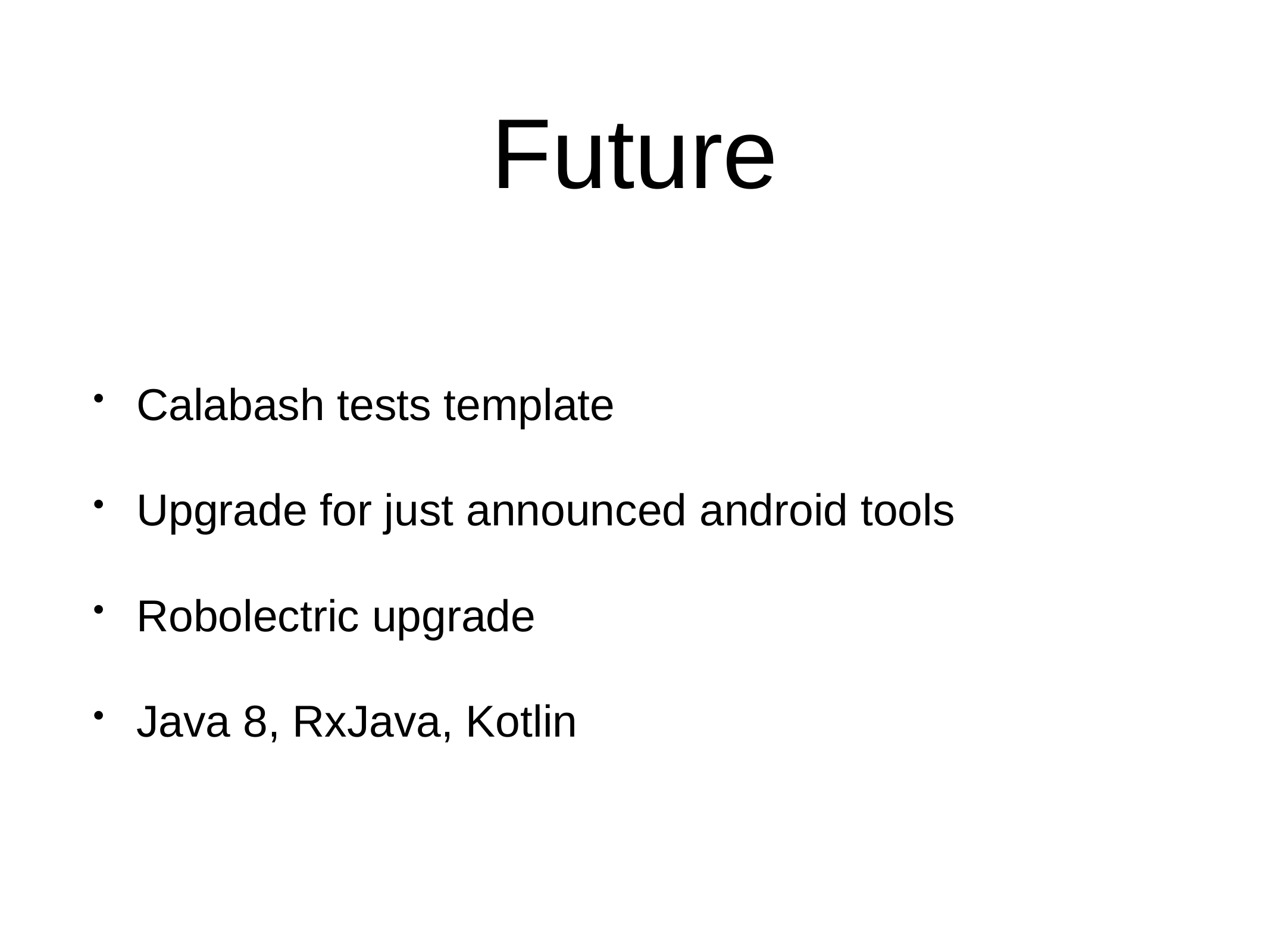

# Future
Calabash tests template
Upgrade for just announced android tools
Robolectric upgrade
Java 8, RxJava, Kotlin